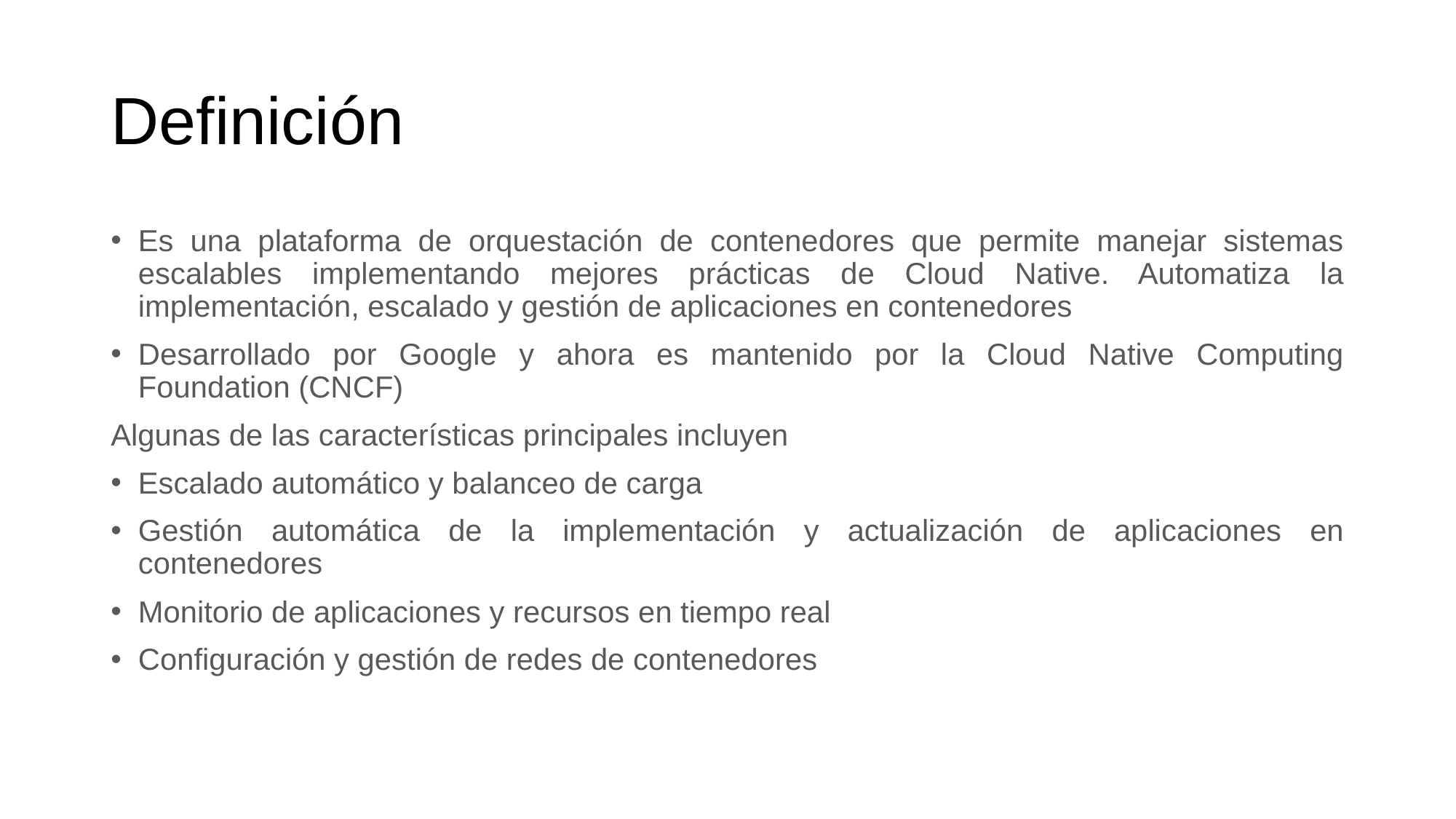

# Definición
Es una plataforma de orquestación de contenedores que permite manejar sistemas escalables implementando mejores prácticas de Cloud Native. Automatiza la implementación, escalado y gestión de aplicaciones en contenedores
Desarrollado por Google y ahora es mantenido por la Cloud Native Computing Foundation (CNCF)
Algunas de las características principales incluyen
Escalado automático y balanceo de carga
Gestión automática de la implementación y actualización de aplicaciones en contenedores
Monitorio de aplicaciones y recursos en tiempo real
Configuración y gestión de redes de contenedores